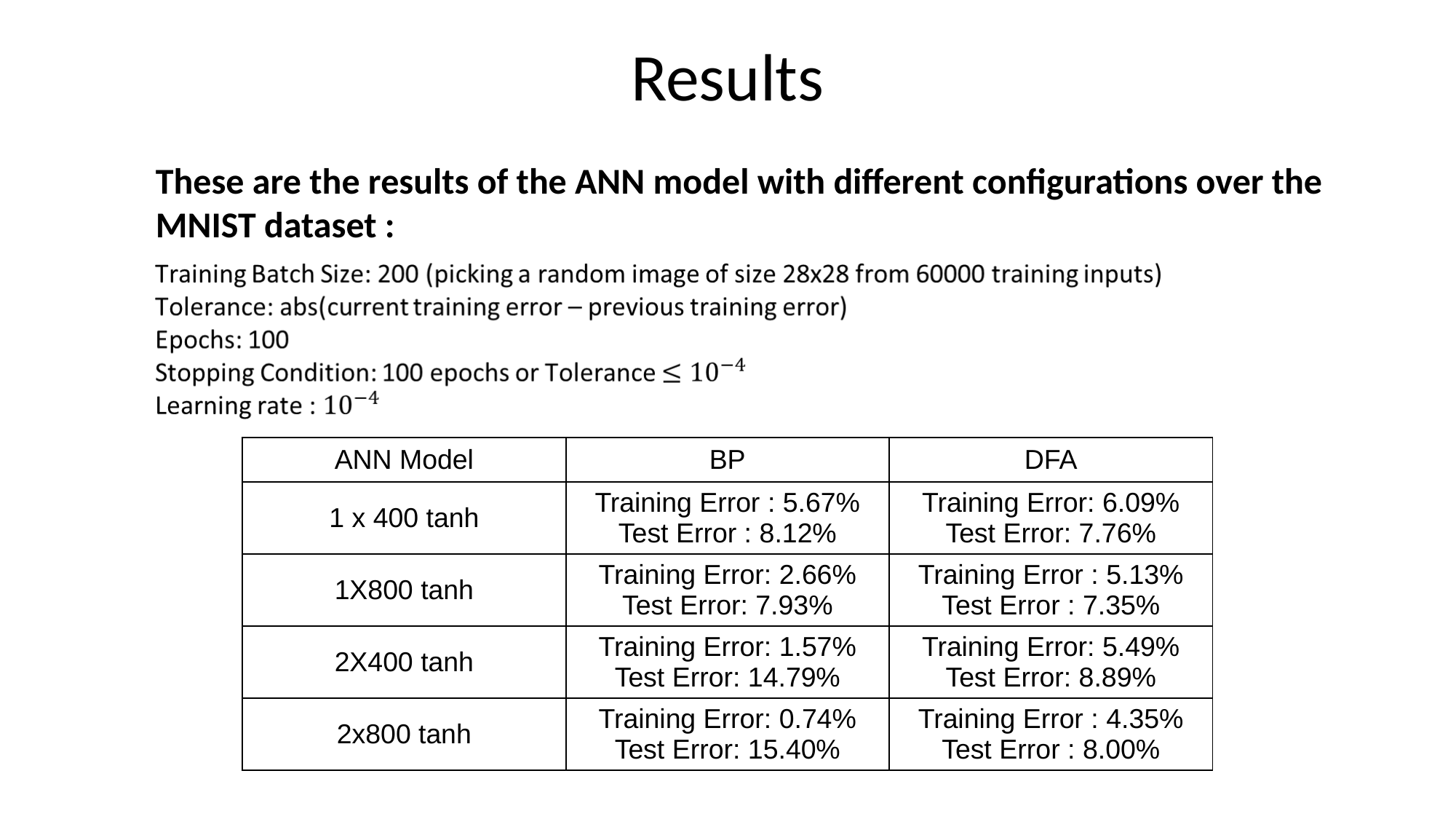

# Results
These are the results of the ANN model with different configurations over the MNIST dataset :

| ANN Model | BP | DFA |
| --- | --- | --- |
| 1 x 400 tanh | Training Error : 5.67% Test Error : 8.12% | Training Error: 6.09% Test Error: 7.76% |
| 1X800 tanh | Training Error: 2.66% Test Error: 7.93% | Training Error : 5.13% Test Error : 7.35% |
| 2X400 tanh | Training Error: 1.57% Test Error: 14.79% | Training Error: 5.49% Test Error: 8.89% |
| 2x800 tanh | Training Error: 0.74% Test Error: 15.40% | Training Error : 4.35% Test Error : 8.00% |